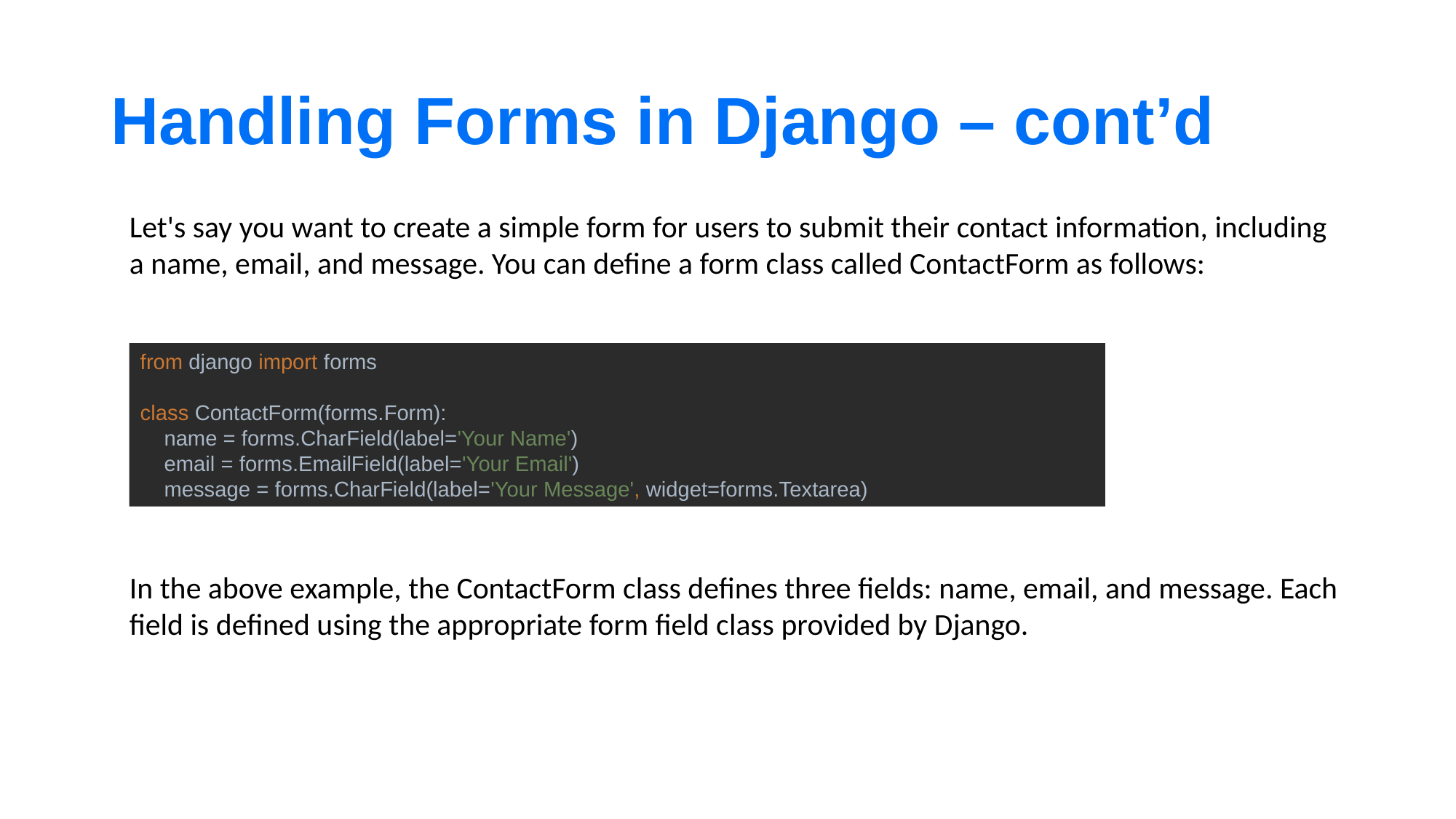

# Handling Forms in Django – cont’d
Let's say you want to create a simple form for users to submit their contact information, including a name, email, and message. You can define a form class called ContactForm as follows:
from django import forms
class ContactForm(forms.Form):
    name = forms.CharField(label='Your Name')
    email = forms.EmailField(label='Your Email')
    message = forms.CharField(label='Your Message', widget=forms.Textarea)
In the above example, the ContactForm class defines three fields: name, email, and message. Each field is defined using the appropriate form field class provided by Django.